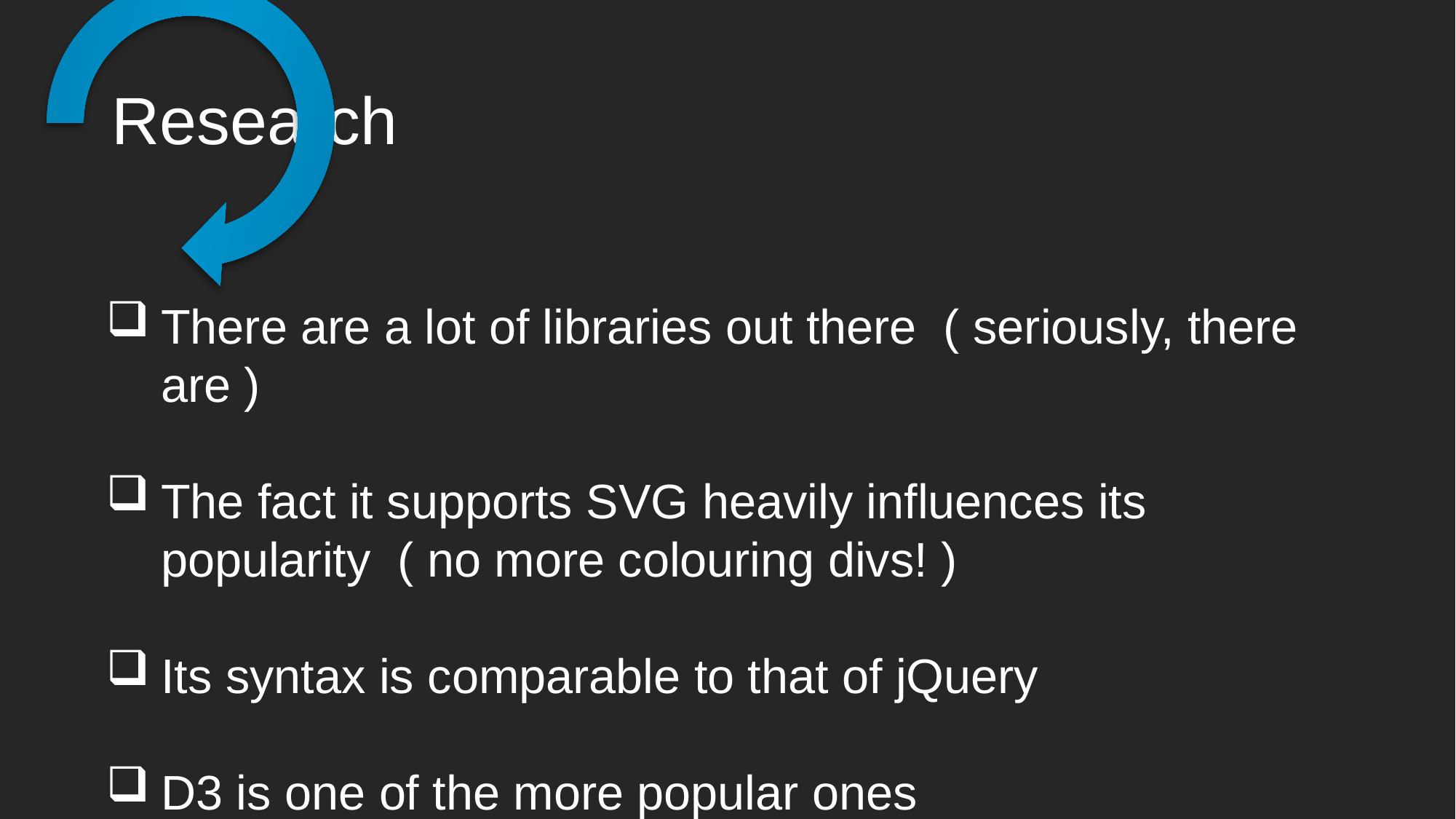

# Research
There are a lot of libraries out there  ( seriously, there are )
The fact it supports SVG heavily influences its popularity  ( no more colouring divs! )
Its syntax is comparable to that of jQuery
D3 is one of the more popular ones